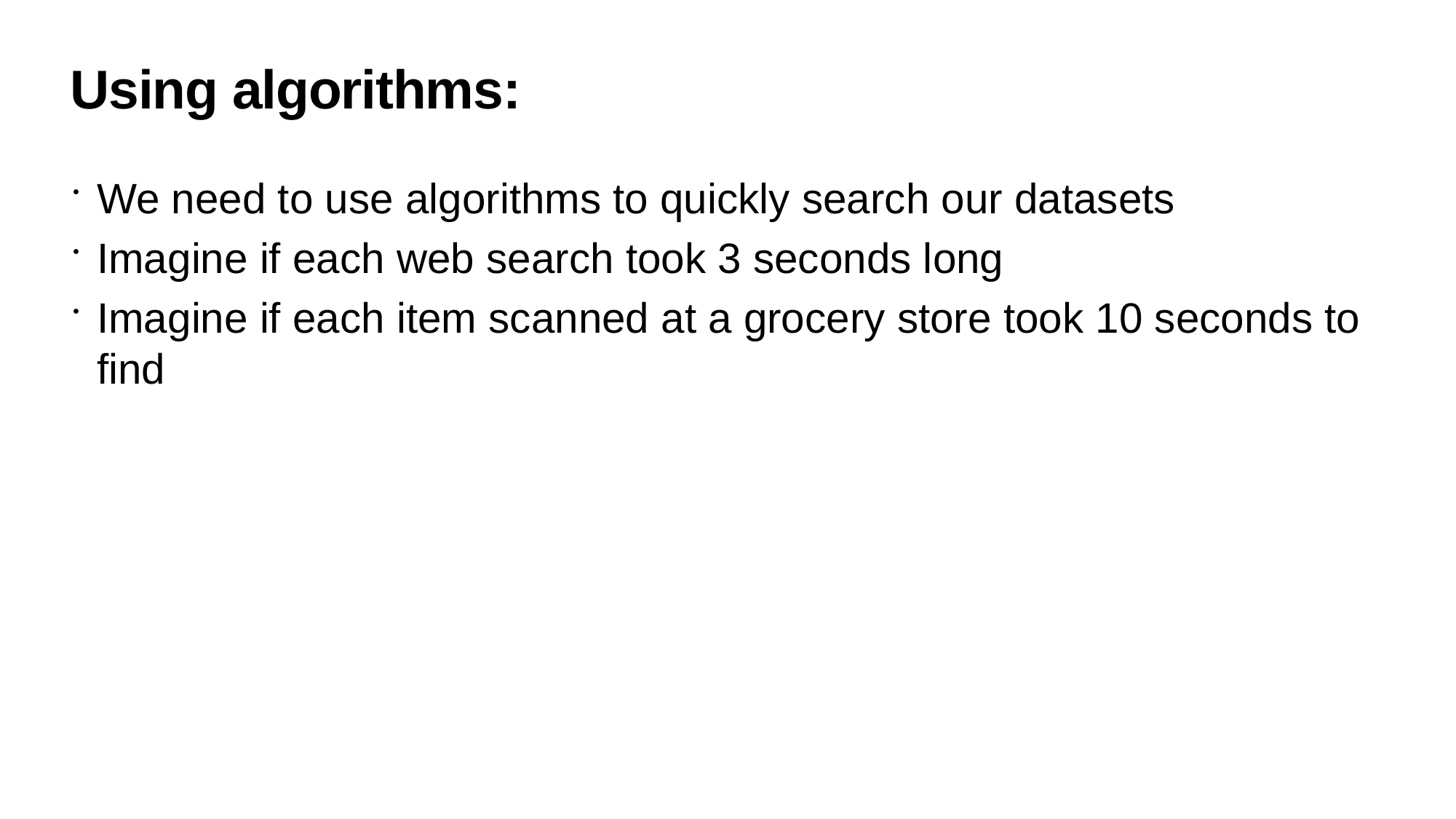

# Using algorithms:
We need to use algorithms to quickly search our datasets
Imagine if each web search took 3 seconds long
Imagine if each item scanned at a grocery store took 10 seconds to find